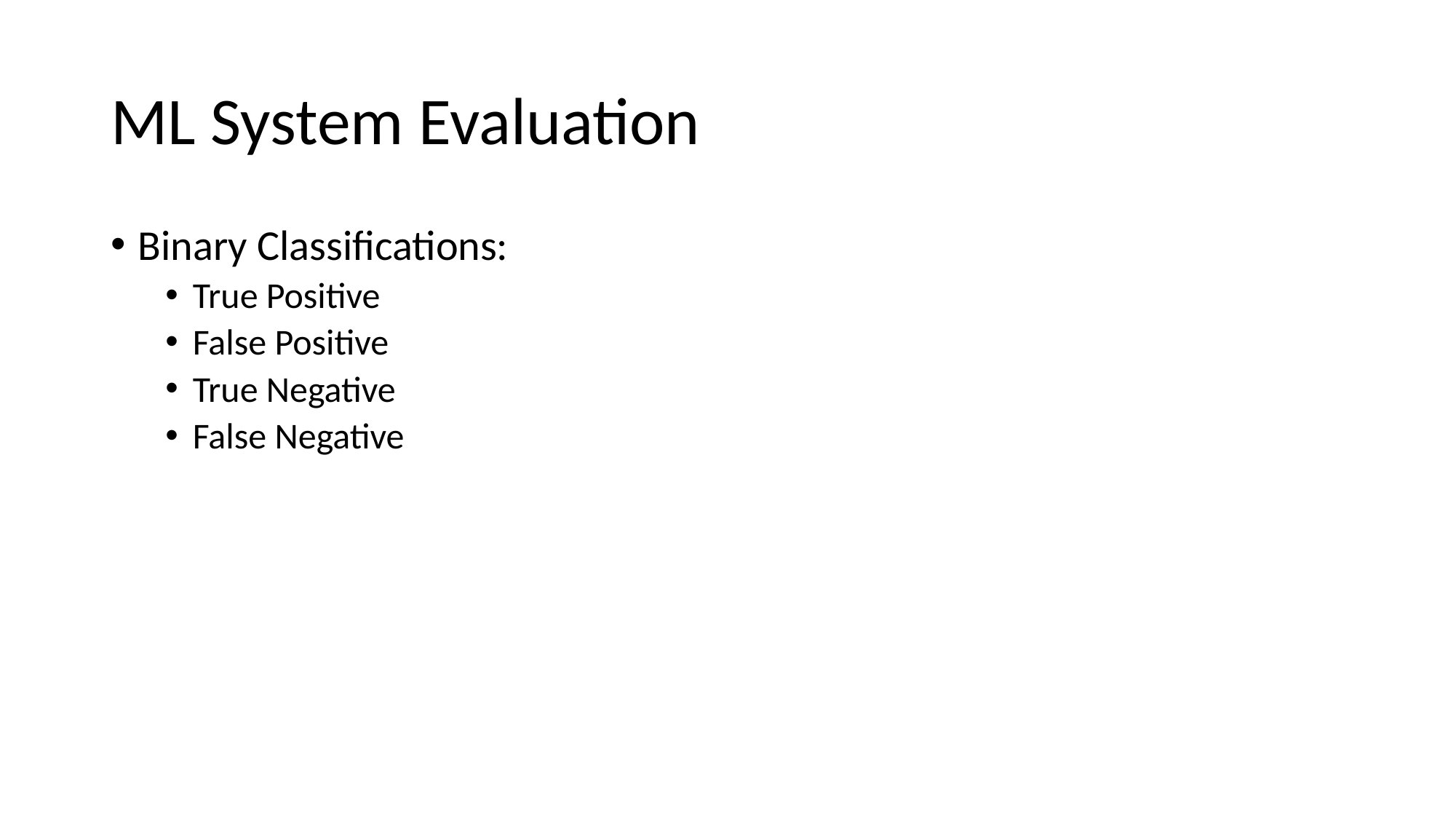

# ML System Evaluation
Binary Classifications:
True Positive
False Positive
True Negative
False Negative